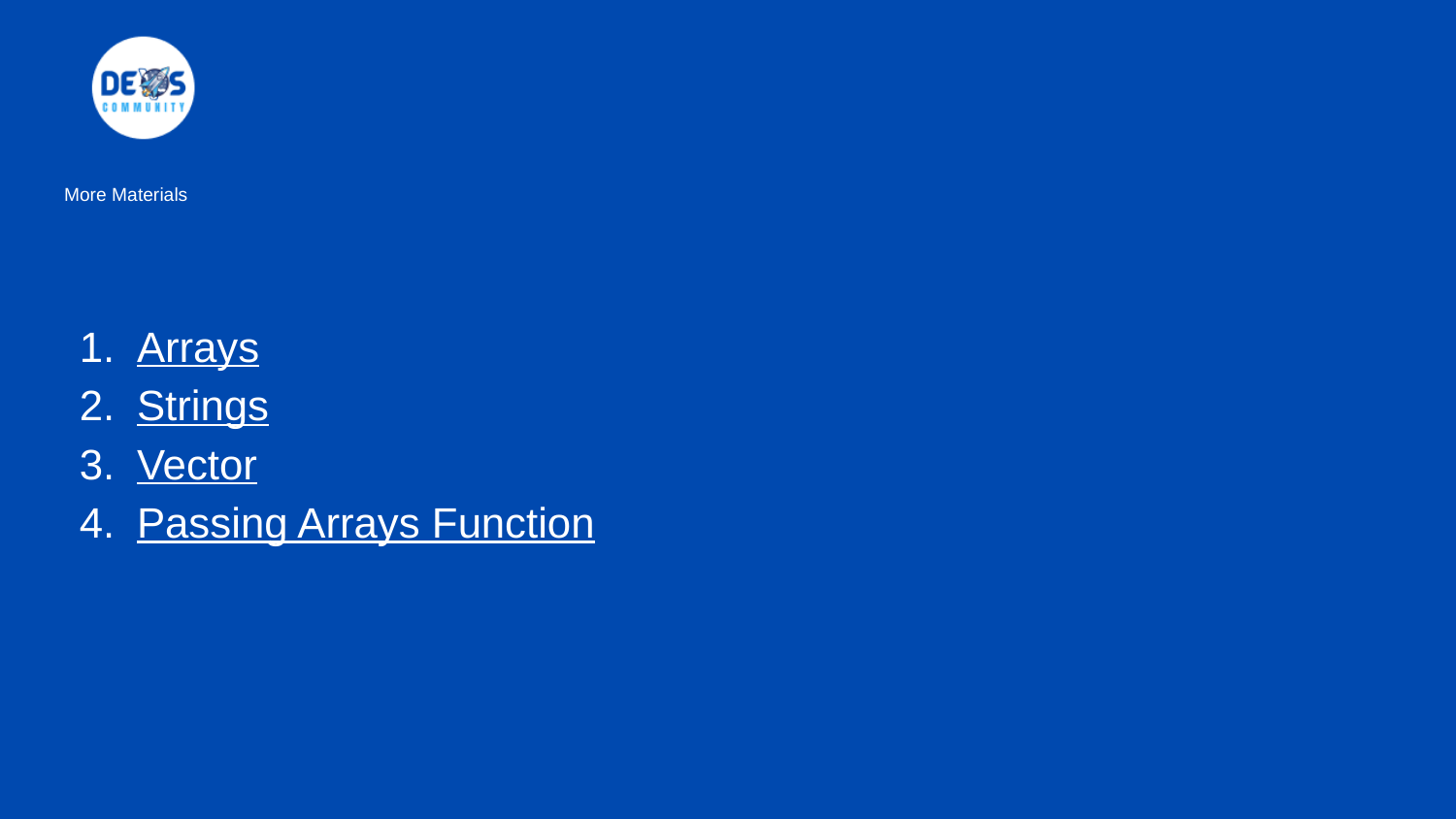

# More Materials

Arrays
Strings
Vector
Passing Arrays Function